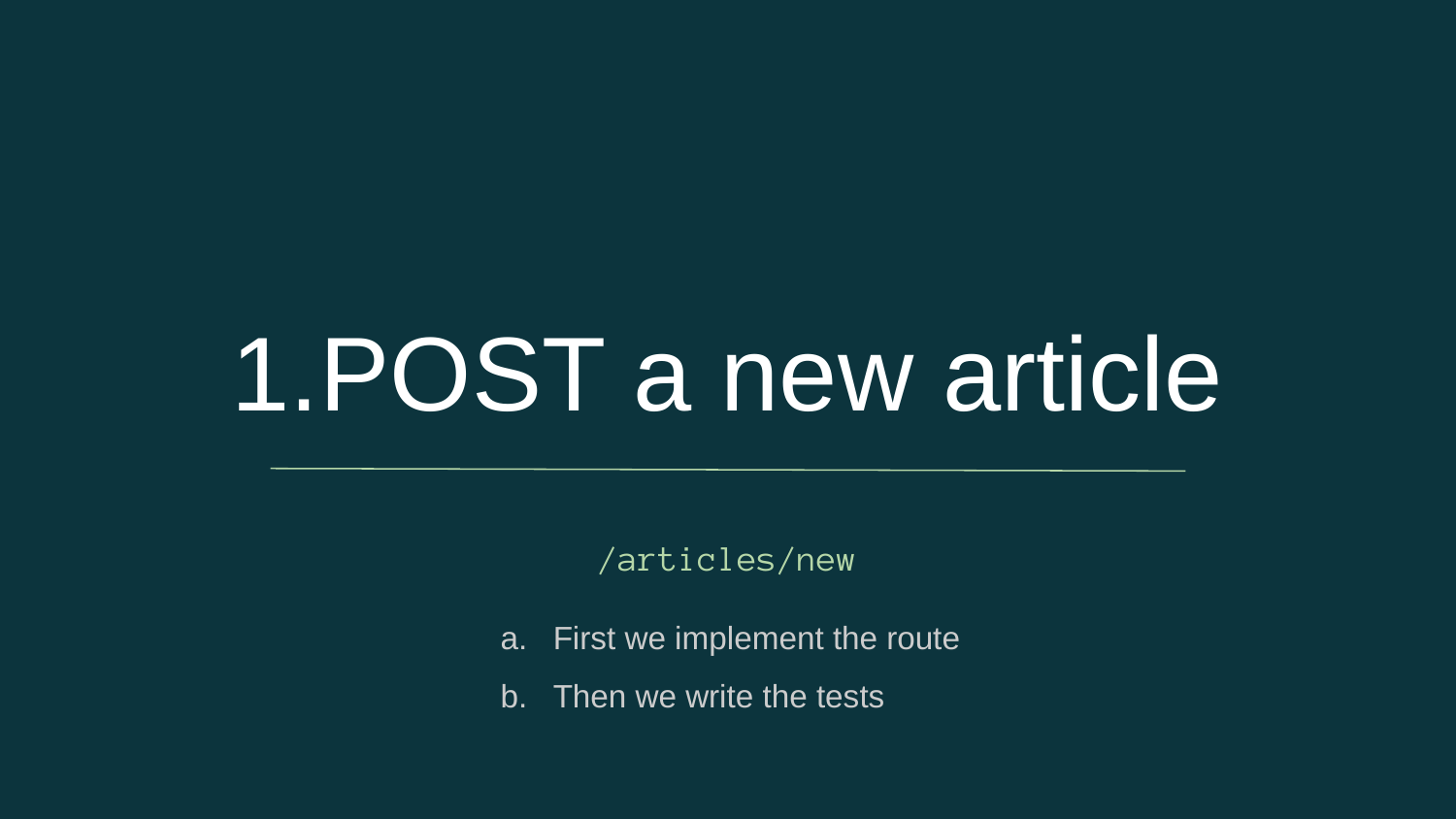

# POST a new article
/articles/new
First we implement the route
Then we write the tests